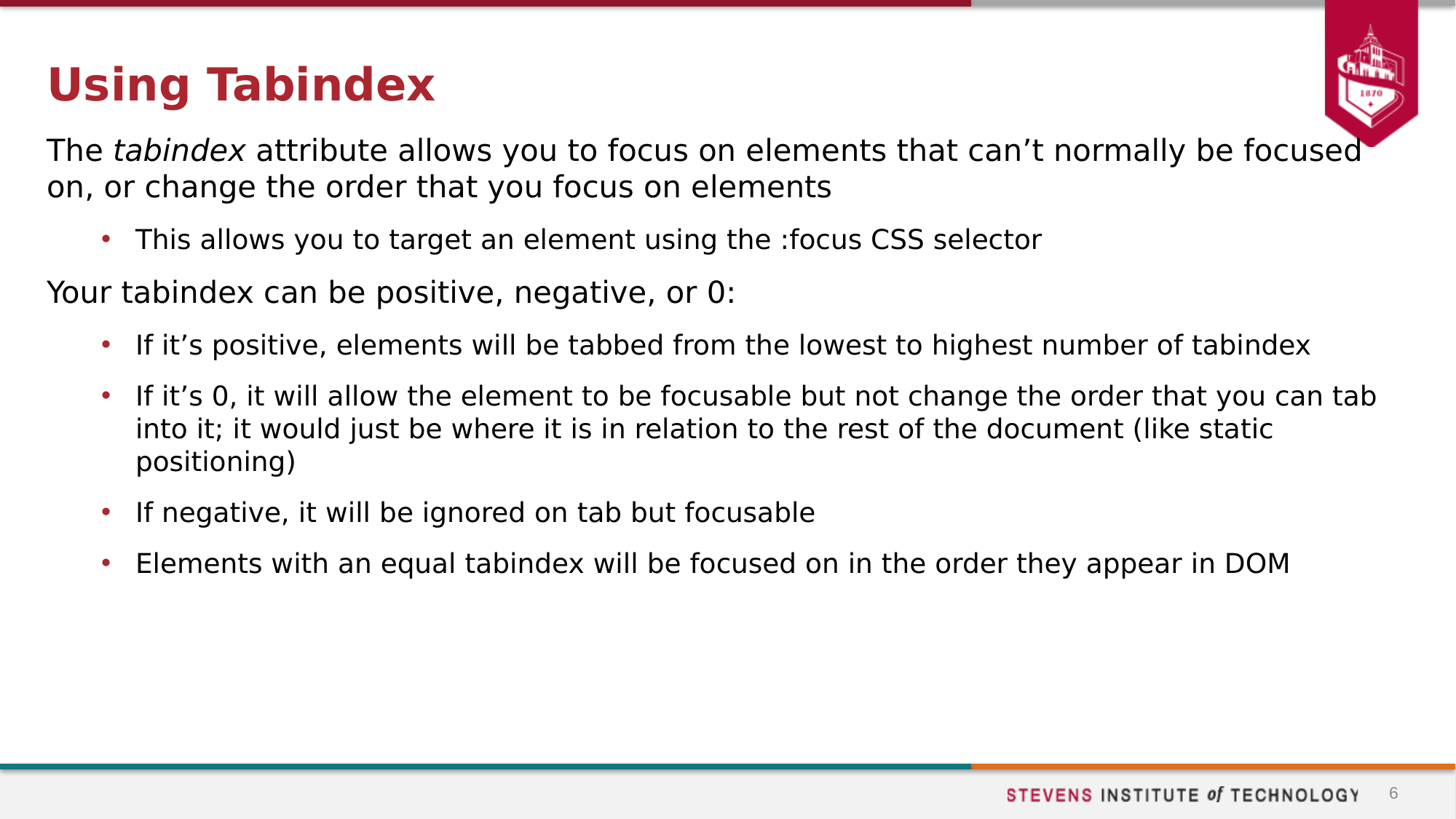

# Using Tabindex
The tabindex attribute allows you to focus on elements that can’t normally be focused on, or change the order that you focus on elements
This allows you to target an element using the :focus CSS selector
Your tabindex can be positive, negative, or 0:
If it’s positive, elements will be tabbed from the lowest to highest number of tabindex
If it’s 0, it will allow the element to be focusable but not change the order that you can tab into it; it would just be where it is in relation to the rest of the document (like static positioning)
If negative, it will be ignored on tab but focusable
Elements with an equal tabindex will be focused on in the order they appear in DOM

6